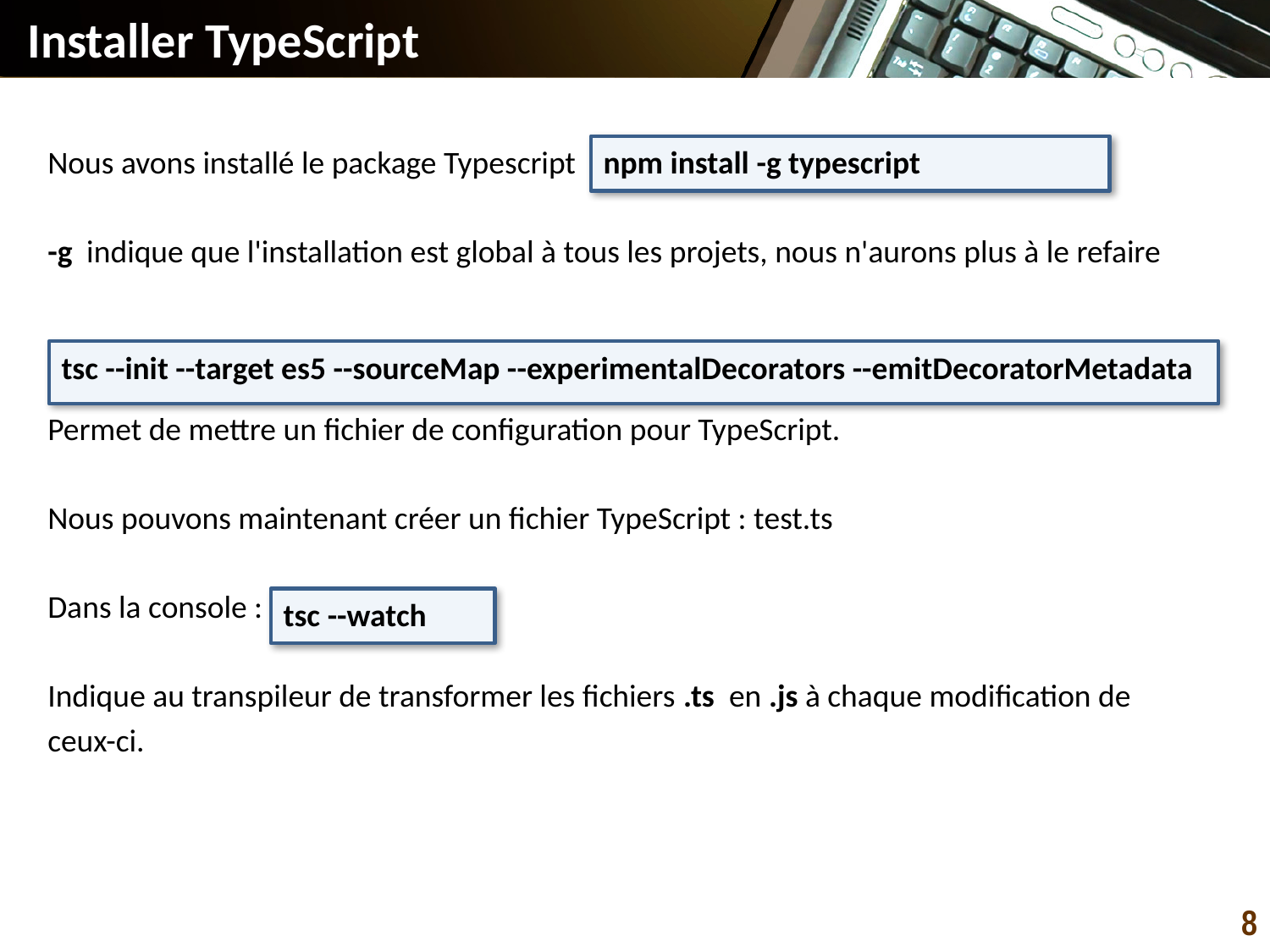

# Installer TypeScript
Nous avons installé le package Typescript

-g  indique que l'installation est global à tous les projets, nous n'aurons plus à le refaire

Permet de mettre un fichier de configuration pour TypeScript.

Nous pouvons maintenant créer un fichier TypeScript : test.ts

Dans la console :

Indique au transpileur de transformer les fichiers .ts  en .js à chaque modification de
ceux-ci.

npm install -g typescript
tsc --init --target es5 --sourceMap --experimentalDecorators --emitDecoratorMetadata
tsc --watch
8